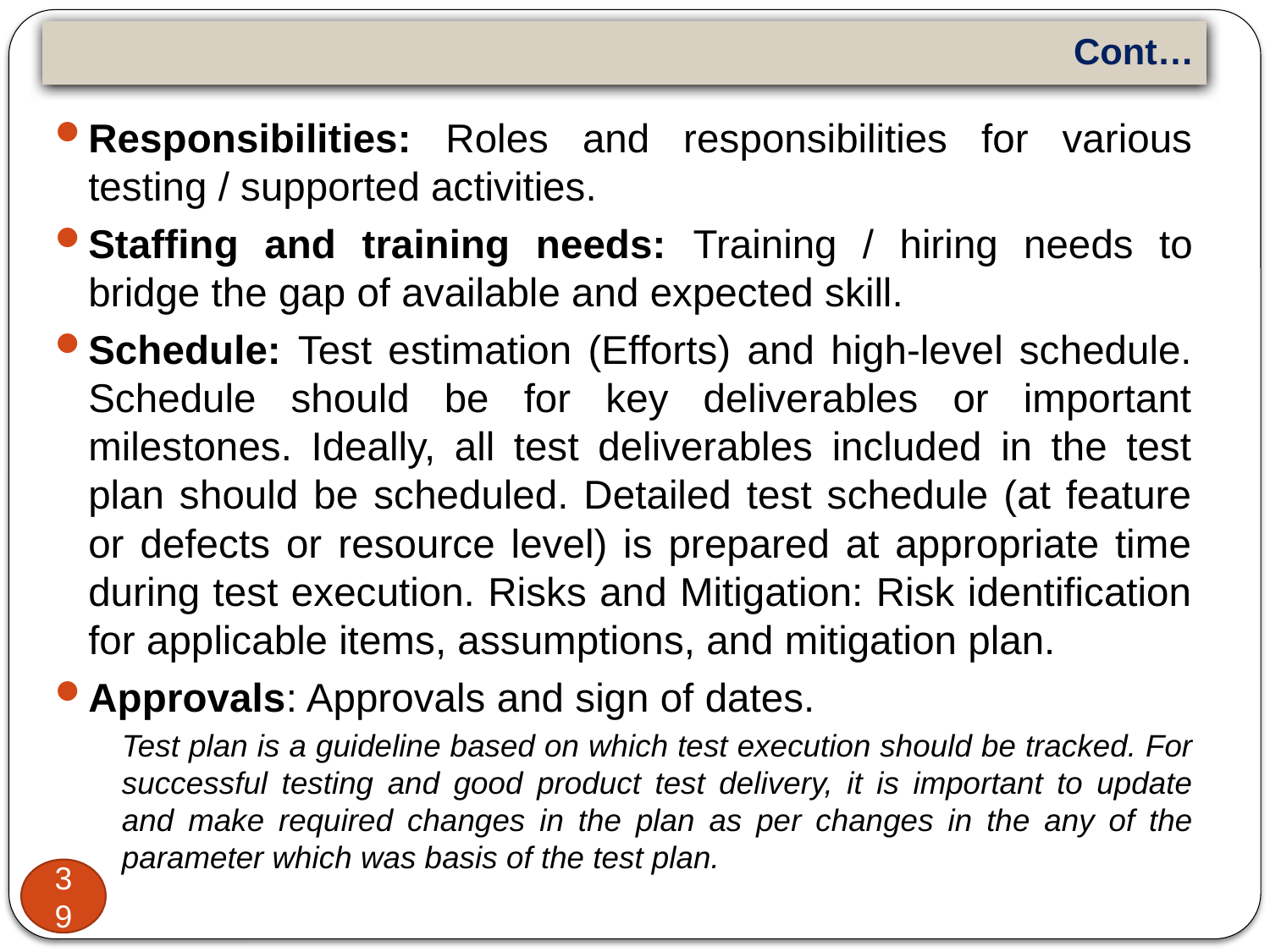

# Cont…
Responsibilities: Roles and responsibilities for various testing / supported activities.
Staffing and training needs: Training / hiring needs to bridge the gap of available and expected skill.
Schedule: Test estimation (Efforts) and high-level schedule. Schedule should be for key deliverables or important milestones. Ideally, all test deliverables included in the test plan should be scheduled. Detailed test schedule (at feature or defects or resource level) is prepared at appropriate time during test execution. Risks and Mitigation: Risk identification for applicable items, assumptions, and mitigation plan.
Approvals: Approvals and sign of dates.
Test plan is a guideline based on which test execution should be tracked. For successful testing and good product test delivery, it is important to update and make required changes in the plan as per changes in the any of the parameter which was basis of the test plan.
39